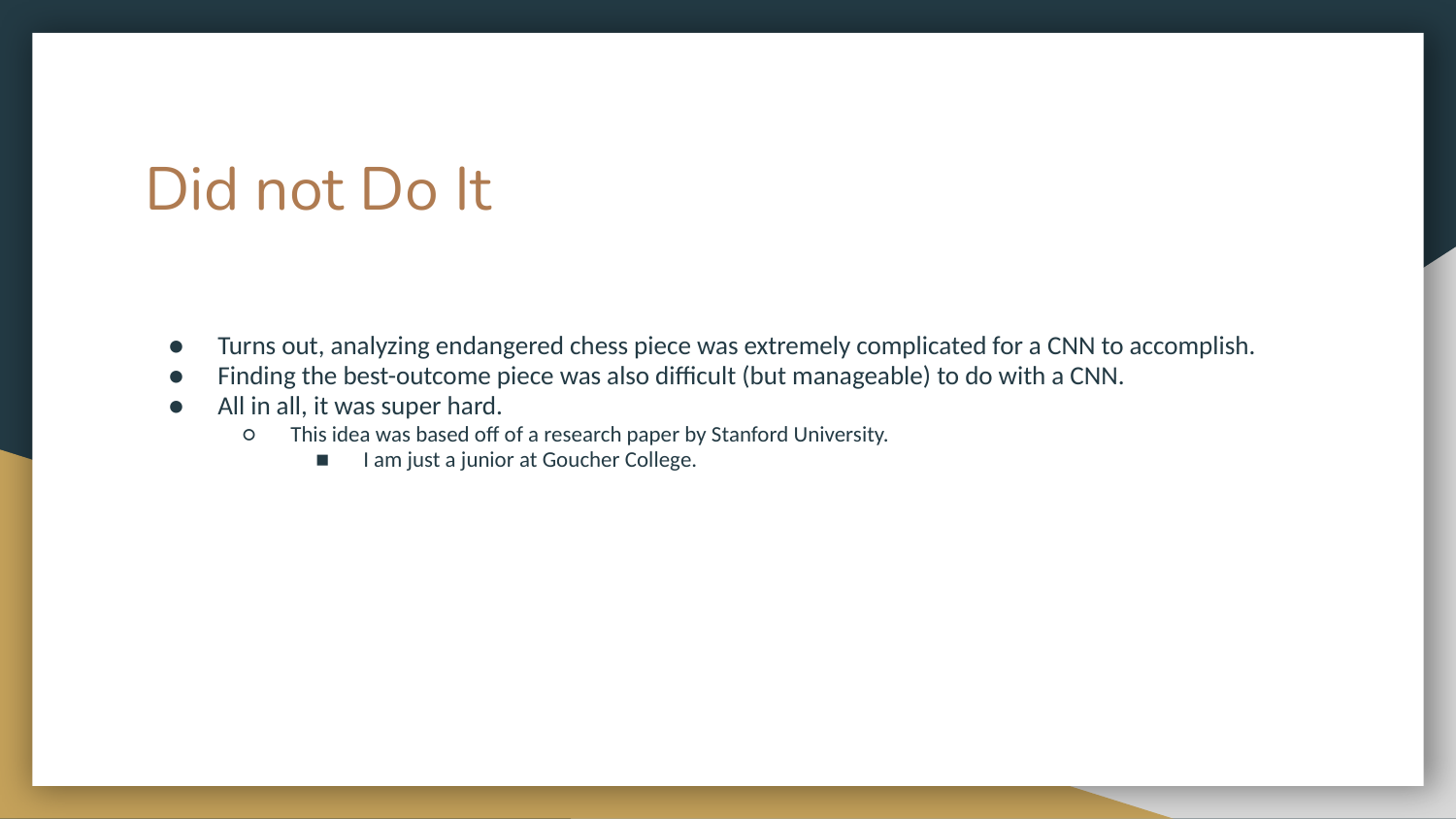

# Did not Do It
Turns out, analyzing endangered chess piece was extremely complicated for a CNN to accomplish.
Finding the best-outcome piece was also difficult (but manageable) to do with a CNN.
All in all, it was super hard.
This idea was based off of a research paper by Stanford University.
I am just a junior at Goucher College.